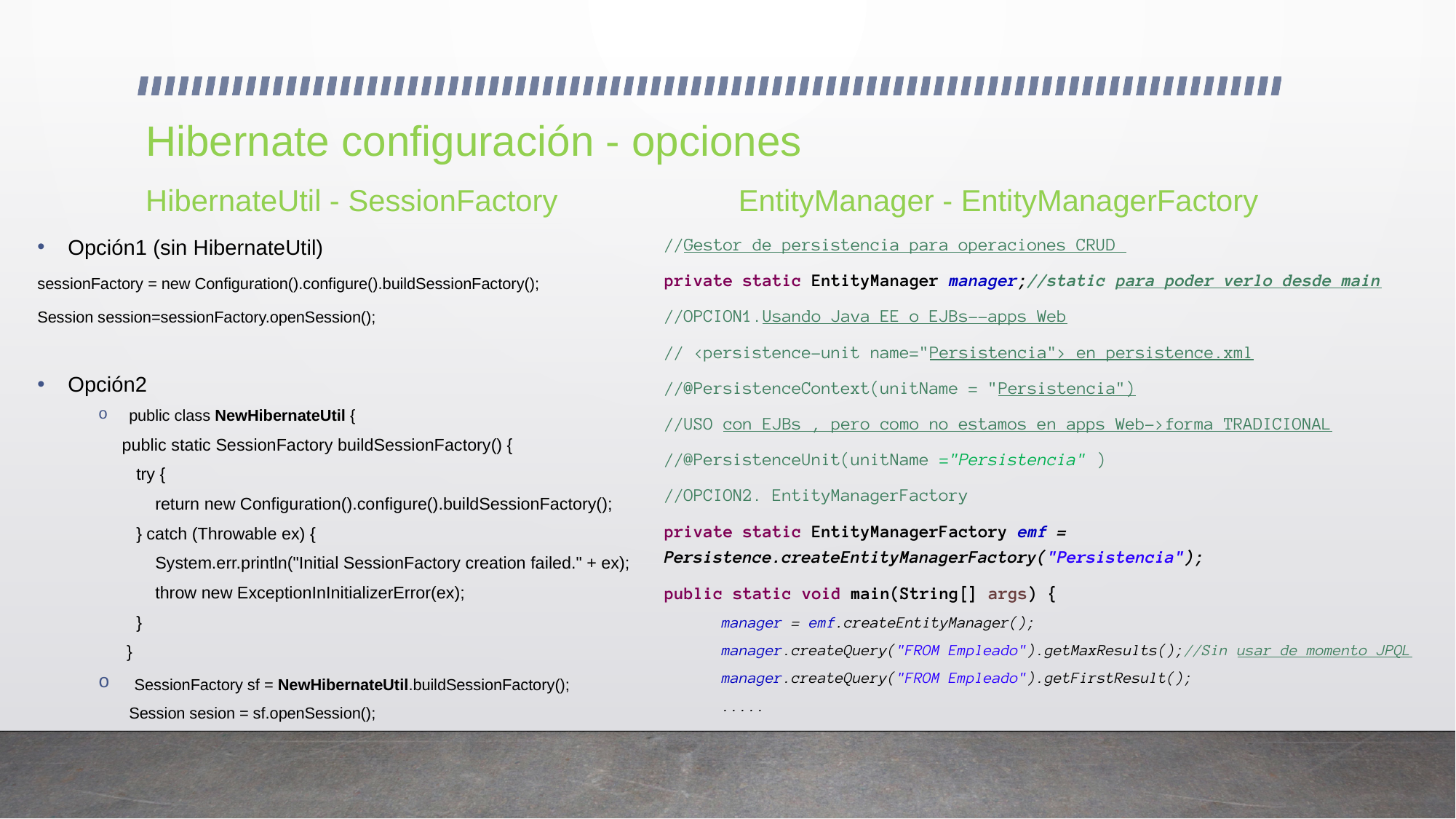

# Hibernate configuración - opciones
HibernateUtil - SessionFactory
EntityManager - EntityManagerFactory
//Gestor de persistencia para operaciones CRUD
private static EntityManager manager;//static para poder verlo desde main
//OPCION1.Usando Java EE o EJBs--apps Web
// <persistence-unit name="Persistencia"> en persistence.xml
//@PersistenceContext(unitName = "Persistencia")
//USO con EJBs , pero como no estamos en apps Web->forma TRADICIONAL
//@PersistenceUnit(unitName ="Persistencia" )
//OPCION2. EntityManagerFactory
private static EntityManagerFactory emf = Persistence.createEntityManagerFactory("Persistencia");
public static void main(String[] args) {
manager = emf.createEntityManager();
manager.createQuery("FROM Empleado").getMaxResults();//Sin usar de momento JPQL
manager.createQuery("FROM Empleado").getFirstResult();
.....
Opción1 (sin HibernateUtil)
sessionFactory = new Configuration().configure().buildSessionFactory();
Session session=sessionFactory.openSession();

Opción2
public class NewHibernateUtil {
     public static SessionFactory buildSessionFactory() {
        try {
            return new Configuration().configure().buildSessionFactory();
        } catch (Throwable ex) {
            System.err.println("Initial SessionFactory creation failed." + ex);
            throw new ExceptionInInitializerError(ex);
        }
      }
 SessionFactory sf = NewHibernateUtil.buildSessionFactory();
       Session sesion = sf.openSession();